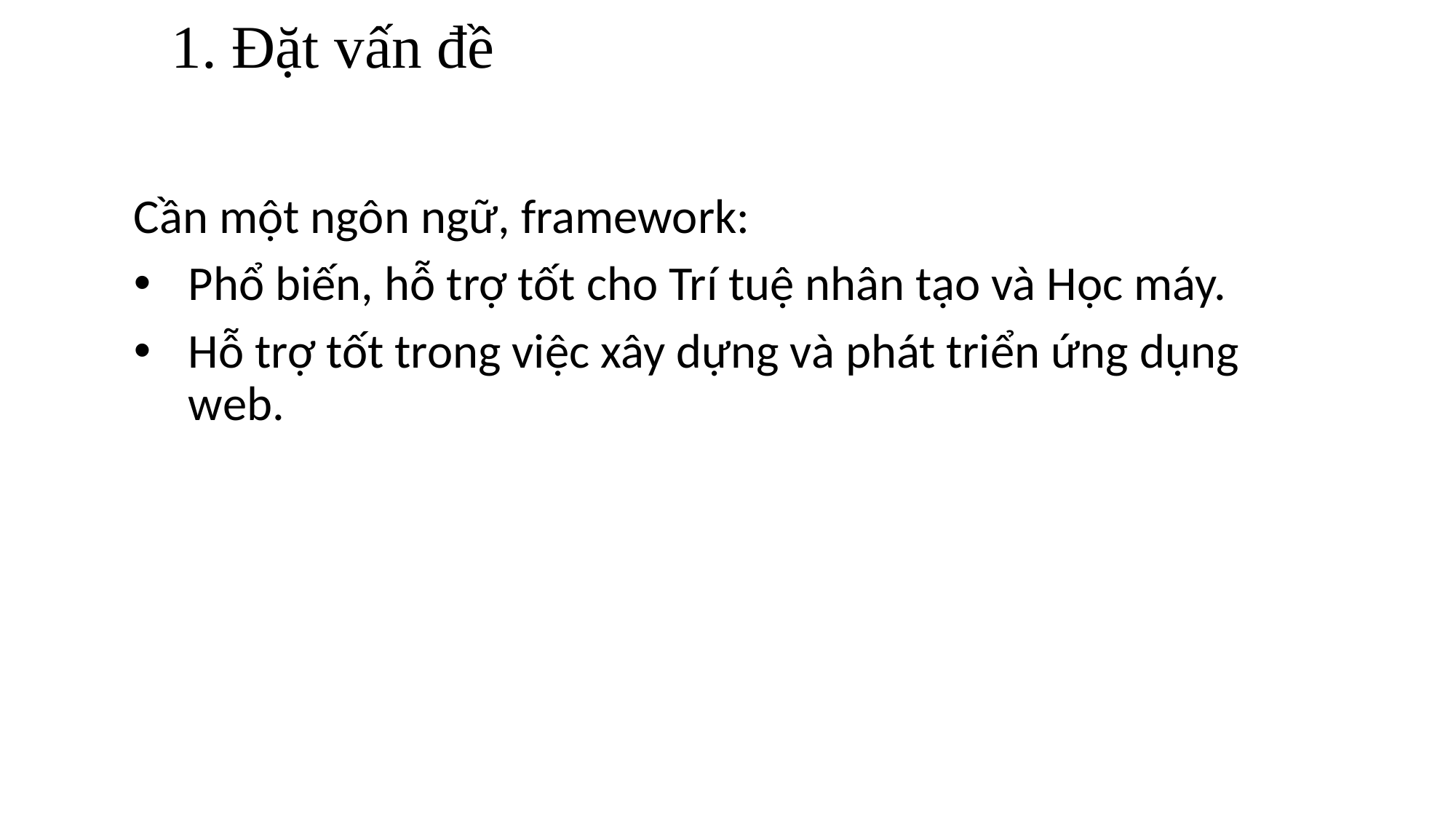

1. Đặt vấn đề
Cần một ngôn ngữ, framework:
Phổ biến, hỗ trợ tốt cho Trí tuệ nhân tạo và Học máy.
Hỗ trợ tốt trong việc xây dựng và phát triển ứng dụng web.